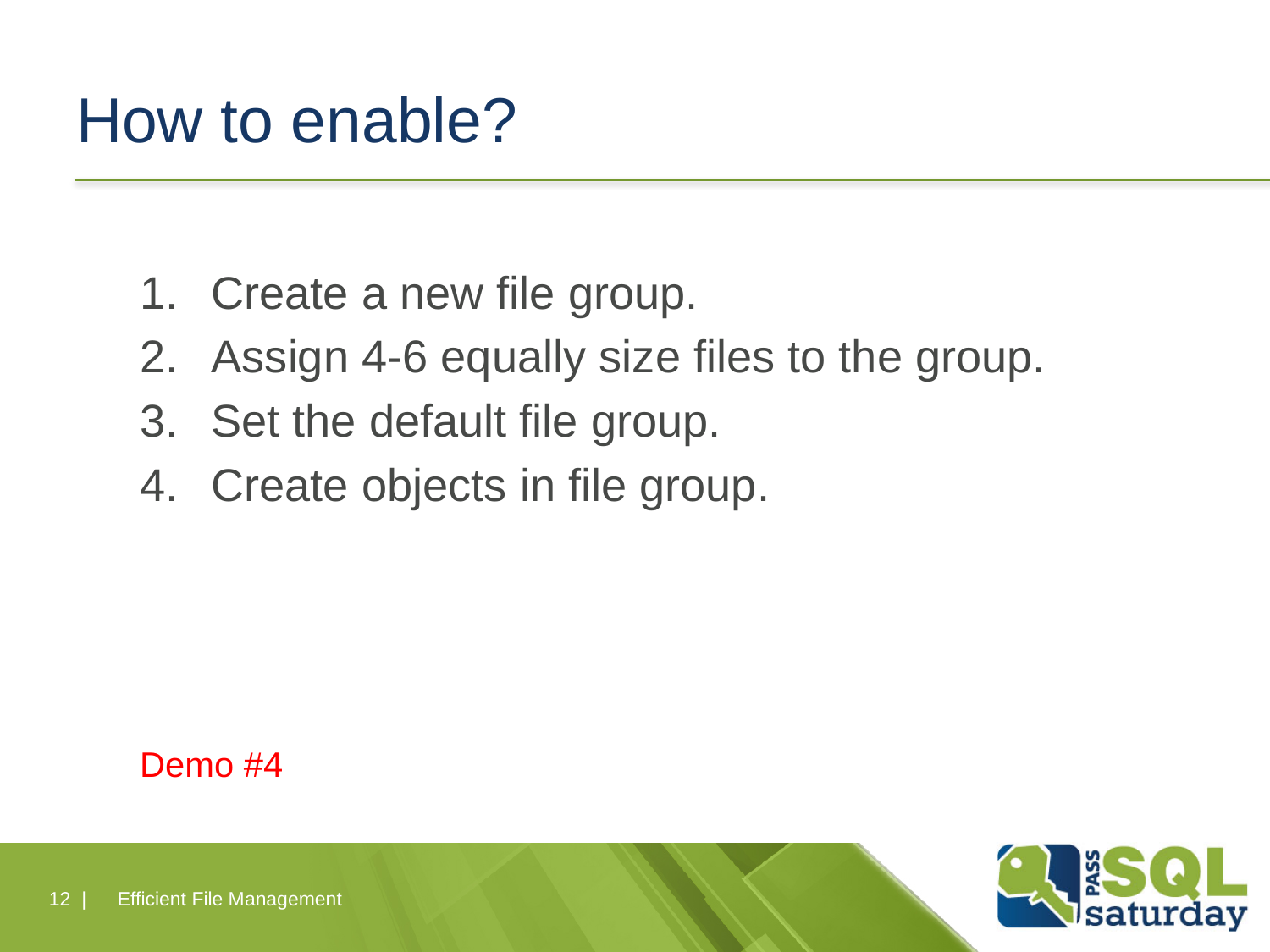

# How to enable?

Create a new file group.
Assign 4-6 equally size files to the group.
Set the default file group.
Create objects in file group.

Demo #4

12  |
Efficient File Management